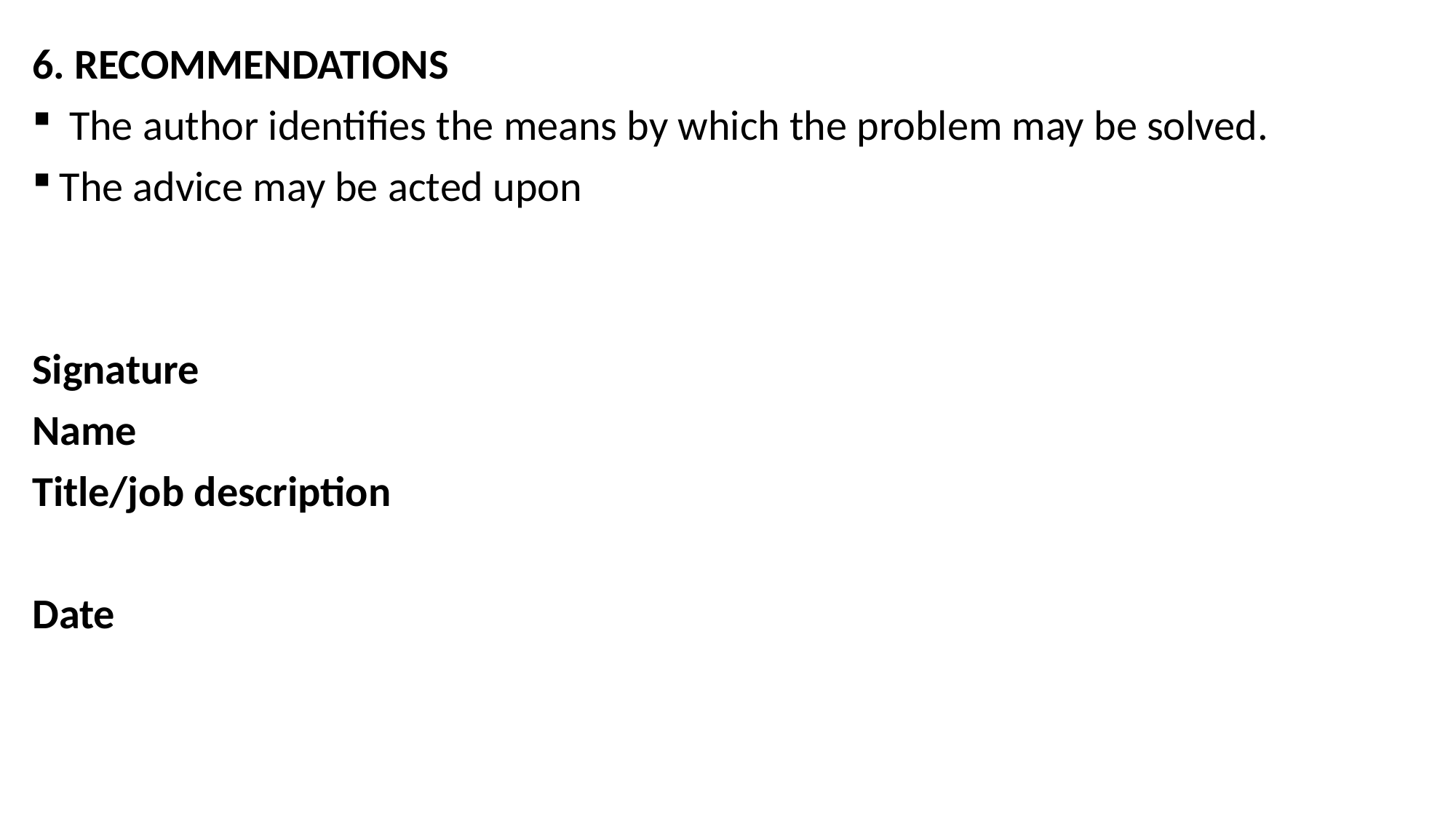

6. RECOMMENDATIONS
 The author identifies the means by which the problem may be solved.
The advice may be acted upon

Signature
Name
Title/job description

Date